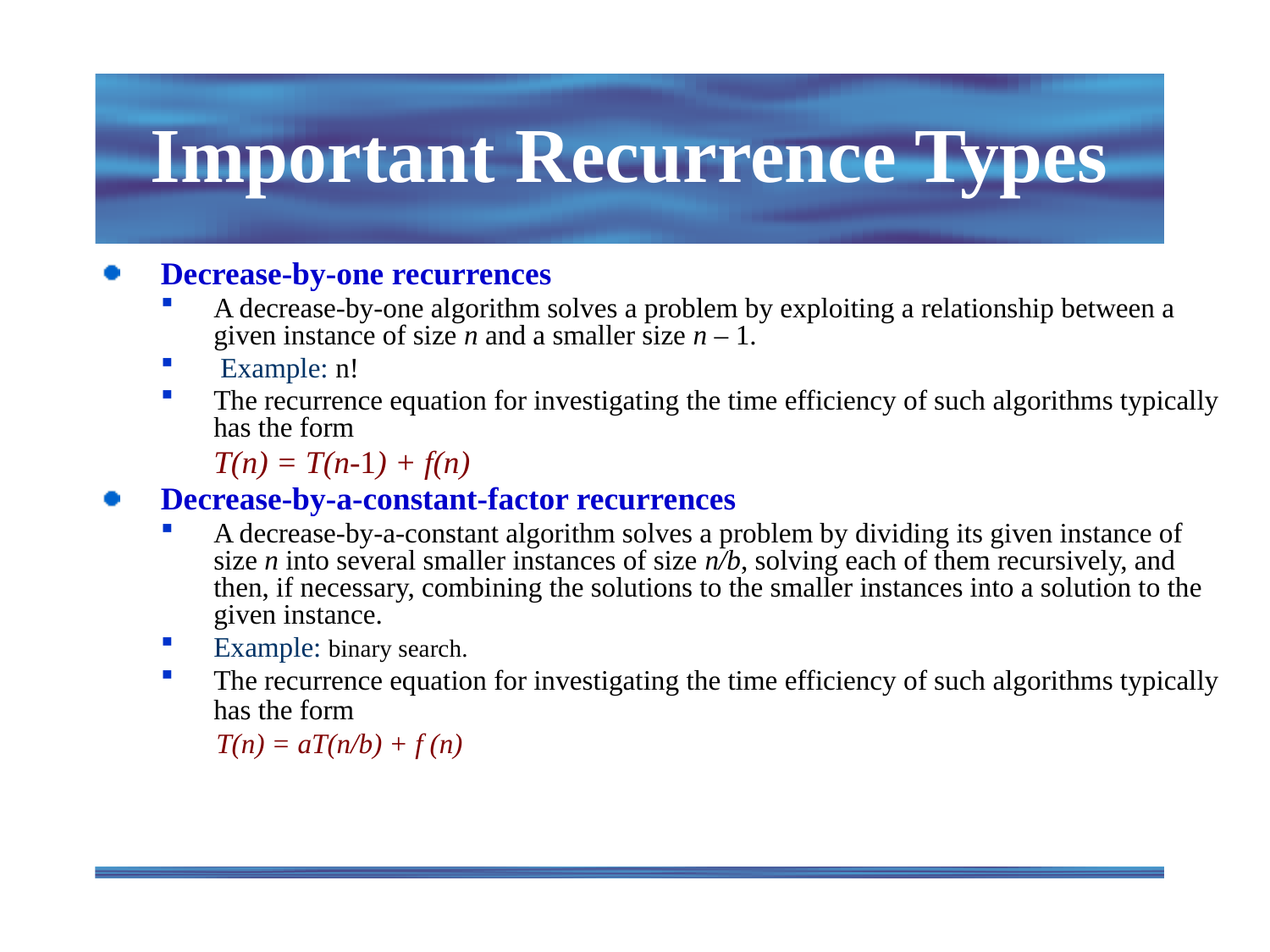

# Important Recurrence Types
Decrease-by-one recurrences
A decrease-by-one algorithm solves a problem by exploiting a relationship between a given instance of size n and a smaller size n – 1.
 Example: n!
The recurrence equation for investigating the time efficiency of such algorithms typically has the form
	T(n) = T(n-1) + f(n)
Decrease-by-a-constant-factor recurrences
A decrease-by-a-constant algorithm solves a problem by dividing its given instance of size n into several smaller instances of size n/b, solving each of them recursively, and then, if necessary, combining the solutions to the smaller instances into a solution to the given instance.
Example: binary search.
The recurrence equation for investigating the time efficiency of such algorithms typically has the form
T(n) = aT(n/b) + f (n)